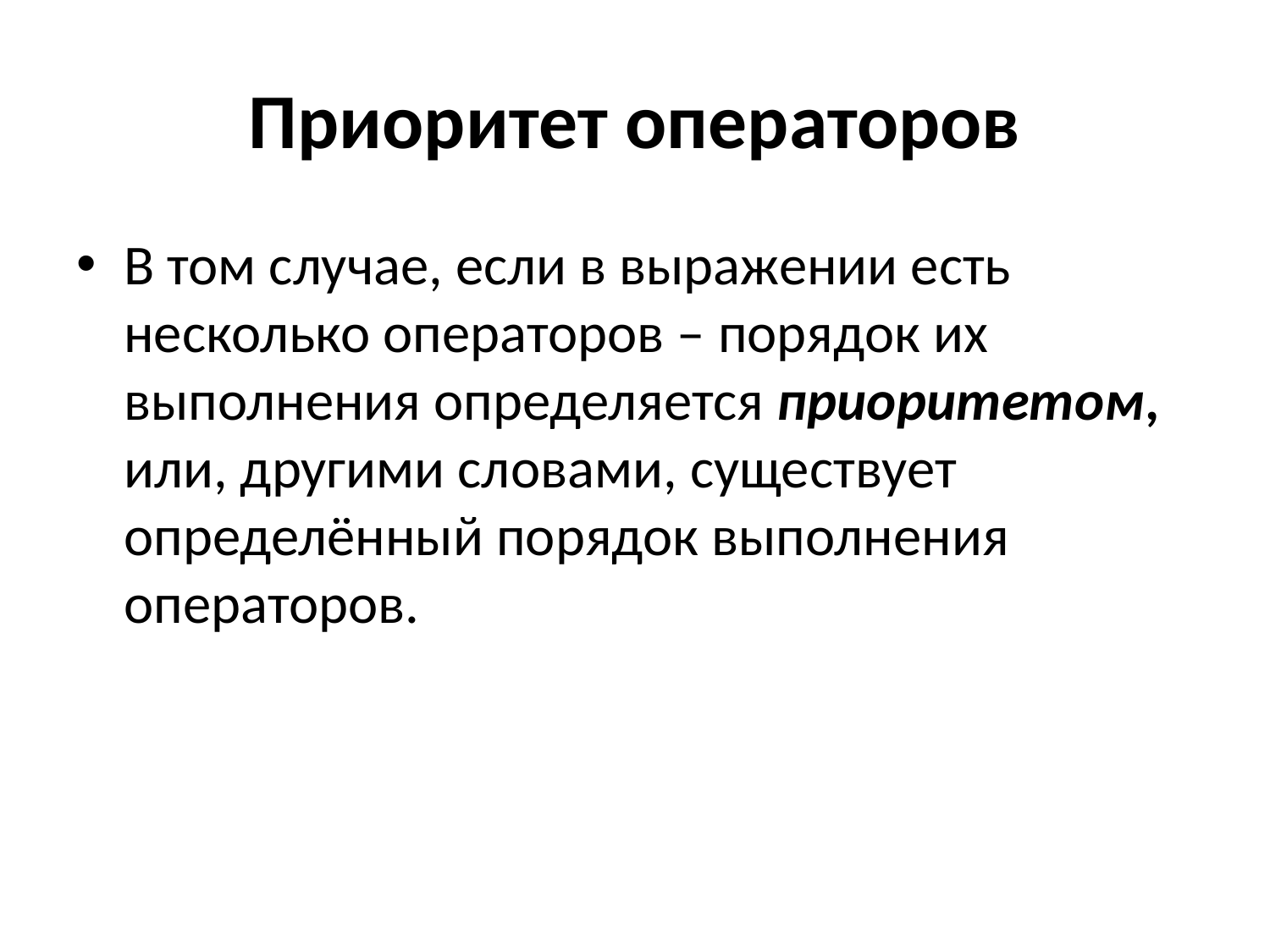

# Приоритет операторов
В том случае, если в выражении есть несколько операторов – порядок их выполнения определяется приоритетом, или, другими словами, существует определённый порядок выполнения операторов.